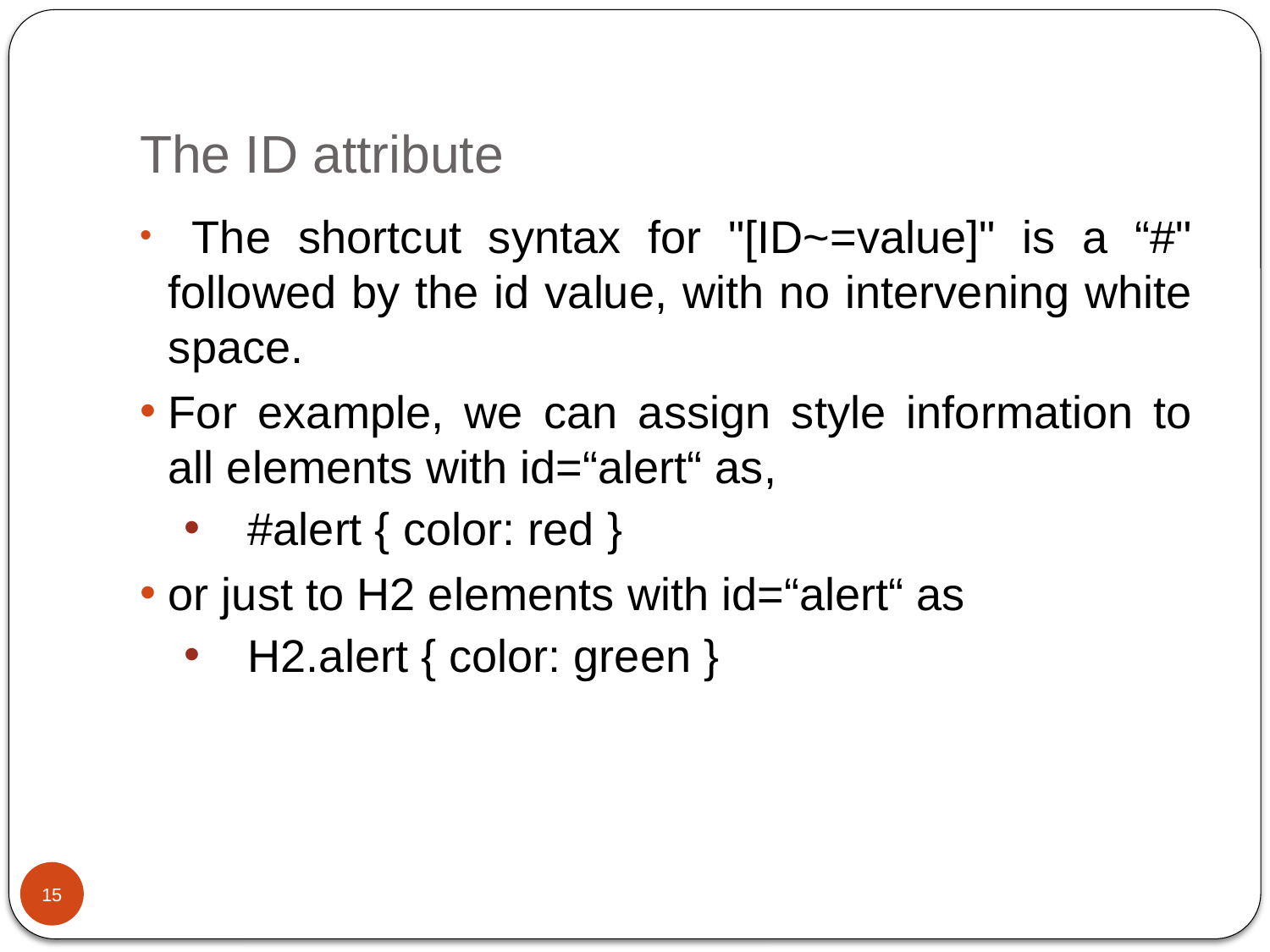

# The ID attribute
 The shortcut syntax for "[ID~=value]" is a “#" followed by the id value, with no intervening white space.
For example, we can assign style information to all elements with id=“alert“ as,
#alert { color: red }
or just to H2 elements with id=“alert“ as
H2.alert { color: green }

15